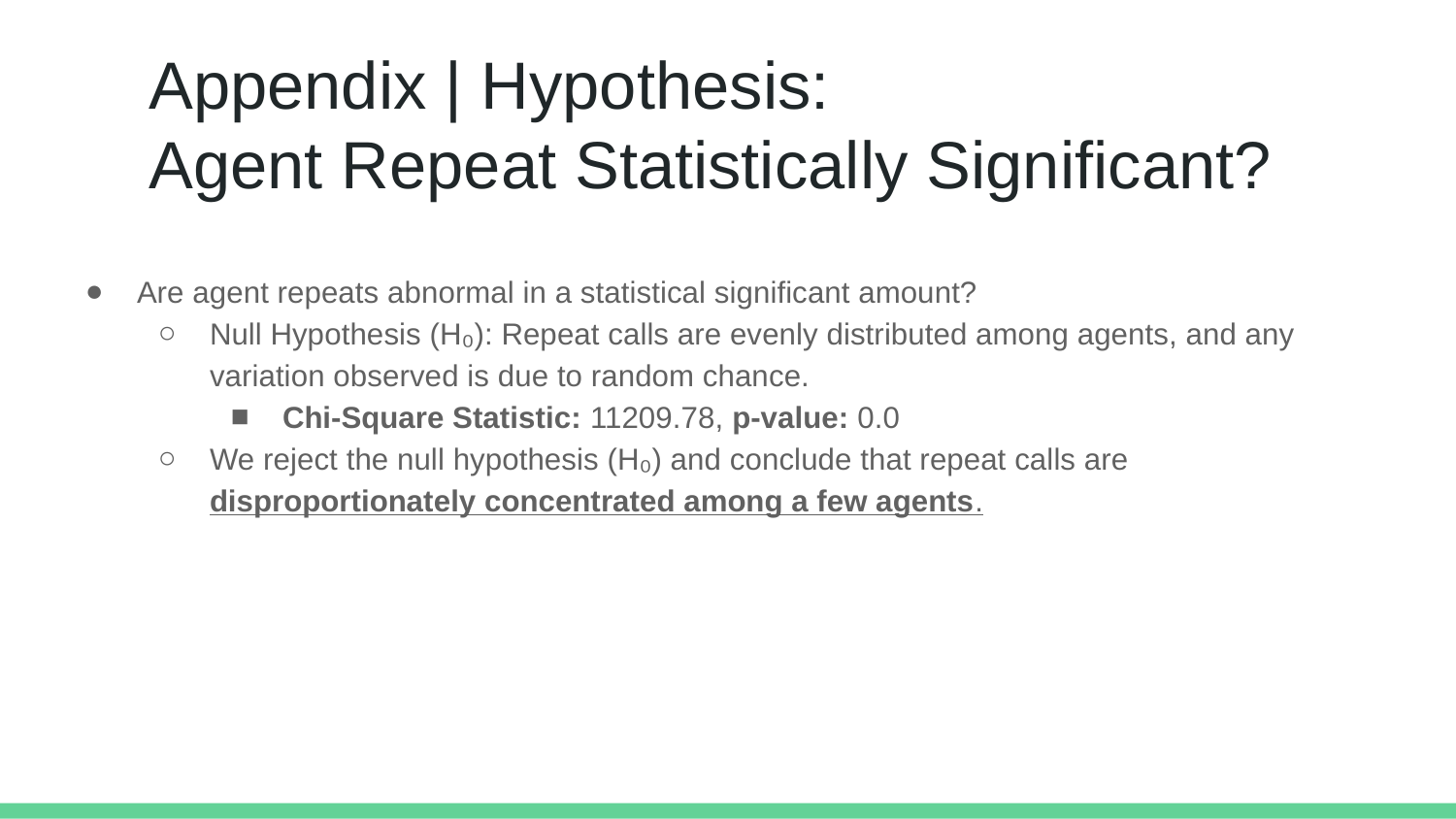

# Appendix | Hypothesis:
Agent Repeat Statistically Significant?
Are agent repeats abnormal in a statistical significant amount?
Null Hypothesis (H₀): Repeat calls are evenly distributed among agents, and any variation observed is due to random chance.
Chi-Square Statistic: 11209.78, p-value: 0.0
We reject the null hypothesis (H₀) and conclude that repeat calls are disproportionately concentrated among a few agents.